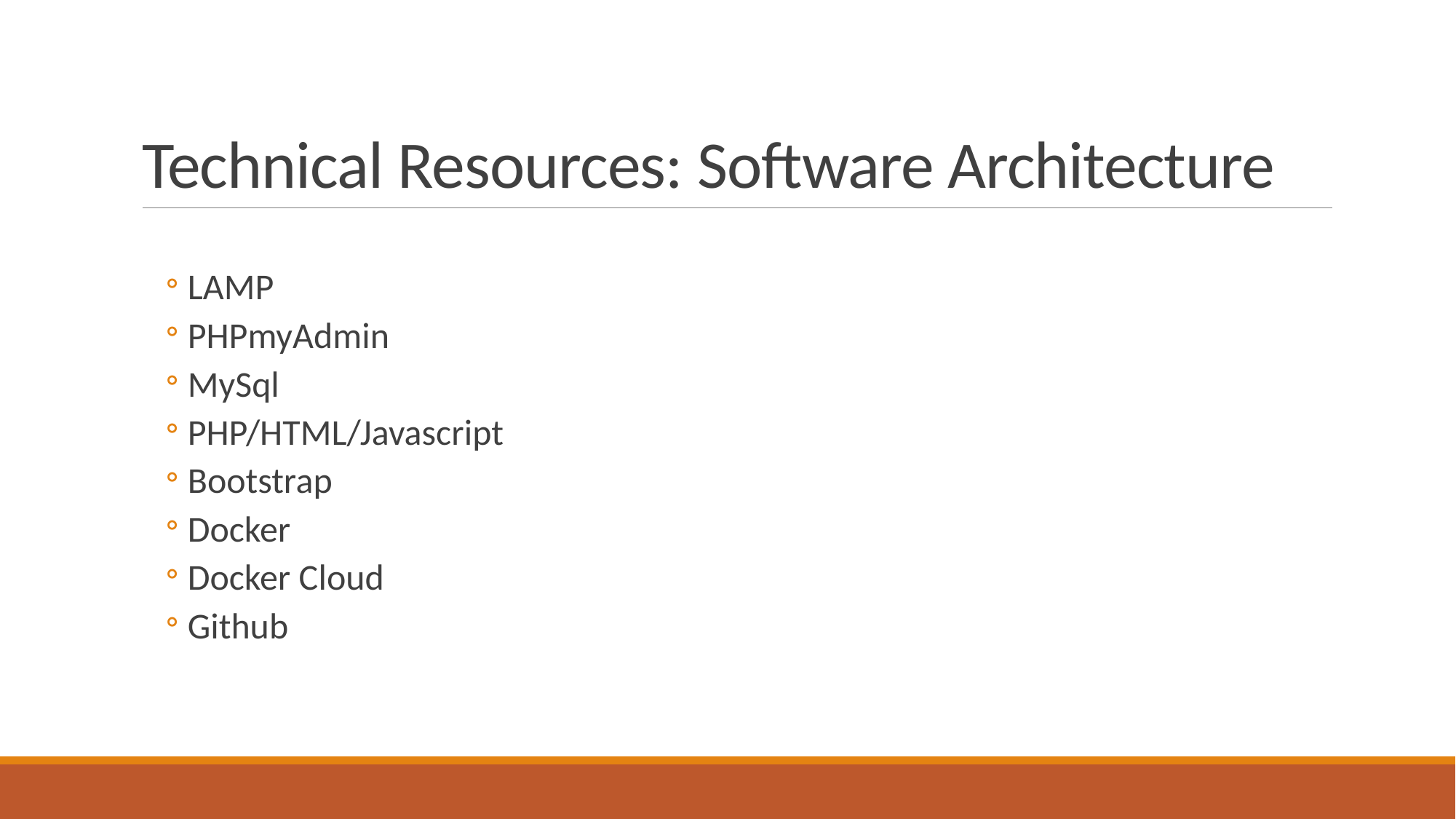

# Technical Resources: Software Architecture

LAMP
PHPmyAdmin
MySql
PHP/HTML/Javascript
Bootstrap
Docker
Docker Cloud
Github